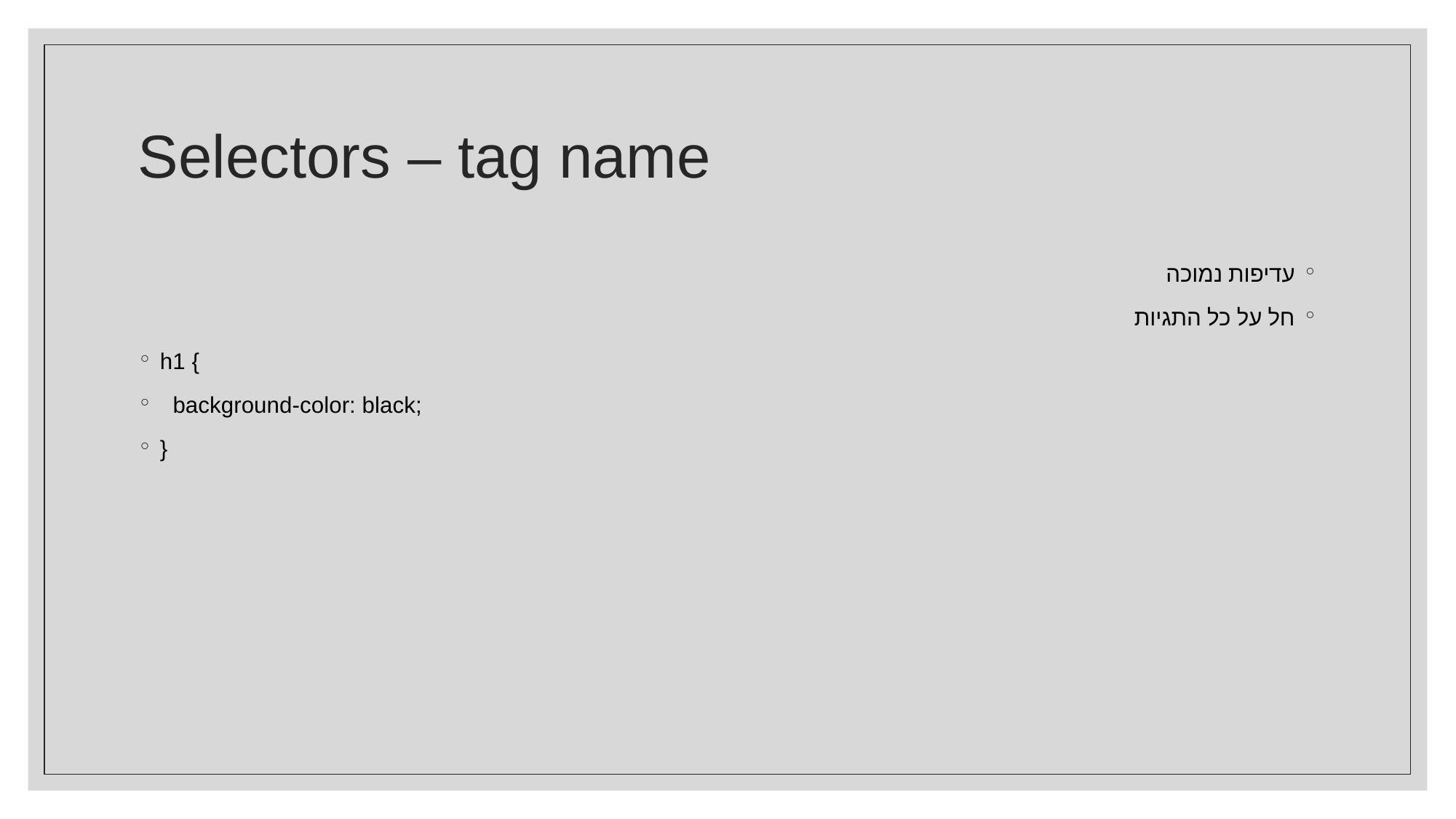

# Selectors – tag name
עדיפות נמוכה
חל על כל התגיות
h1 {
  background-color: black;
}